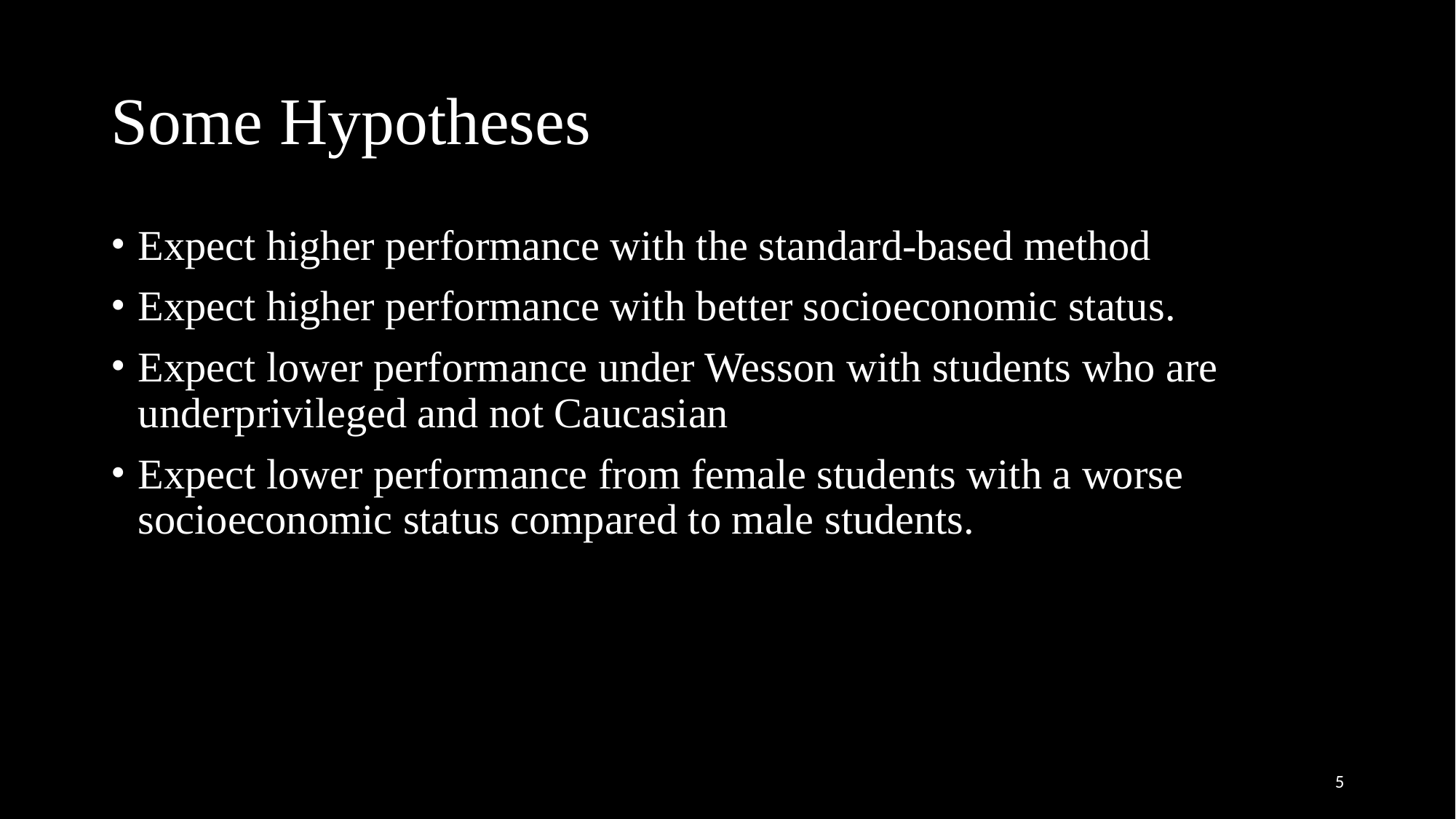

# Some Hypotheses
Expect higher performance with the standard-based method
Expect higher performance with better socioeconomic status.
Expect lower performance under Wesson with students who are underprivileged and not Caucasian
Expect lower performance from female students with a worse socioeconomic status compared to male students.

5